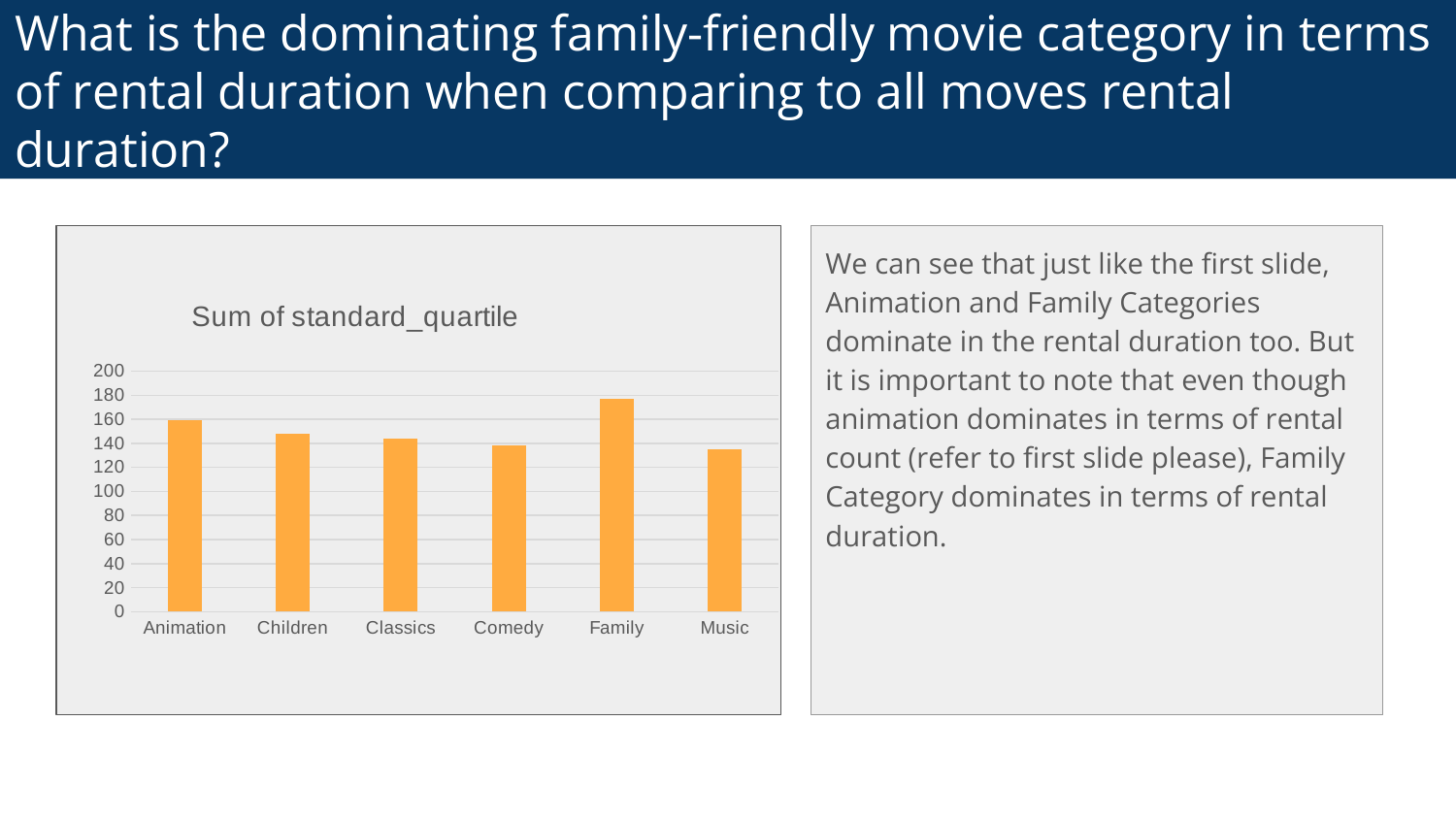

# What is the dominating family-friendly movie category in terms of rental duration when comparing to all moves rental duration?

We can see that just like the first slide, Animation and Family Categories dominate in the rental duration too. But it is important to note that even though animation dominates in terms of rental count (refer to first slide please), Family Category dominates in terms of rental duration.

### Chart: Sum of standard_quartile

| Category | Total |
|---|---|
| Animation | 159.0 |
| Children | 148.0 |
| Classics | 144.0 |
| Comedy | 138.0 |
| Family | 177.0 |
| Music | 135.0 |